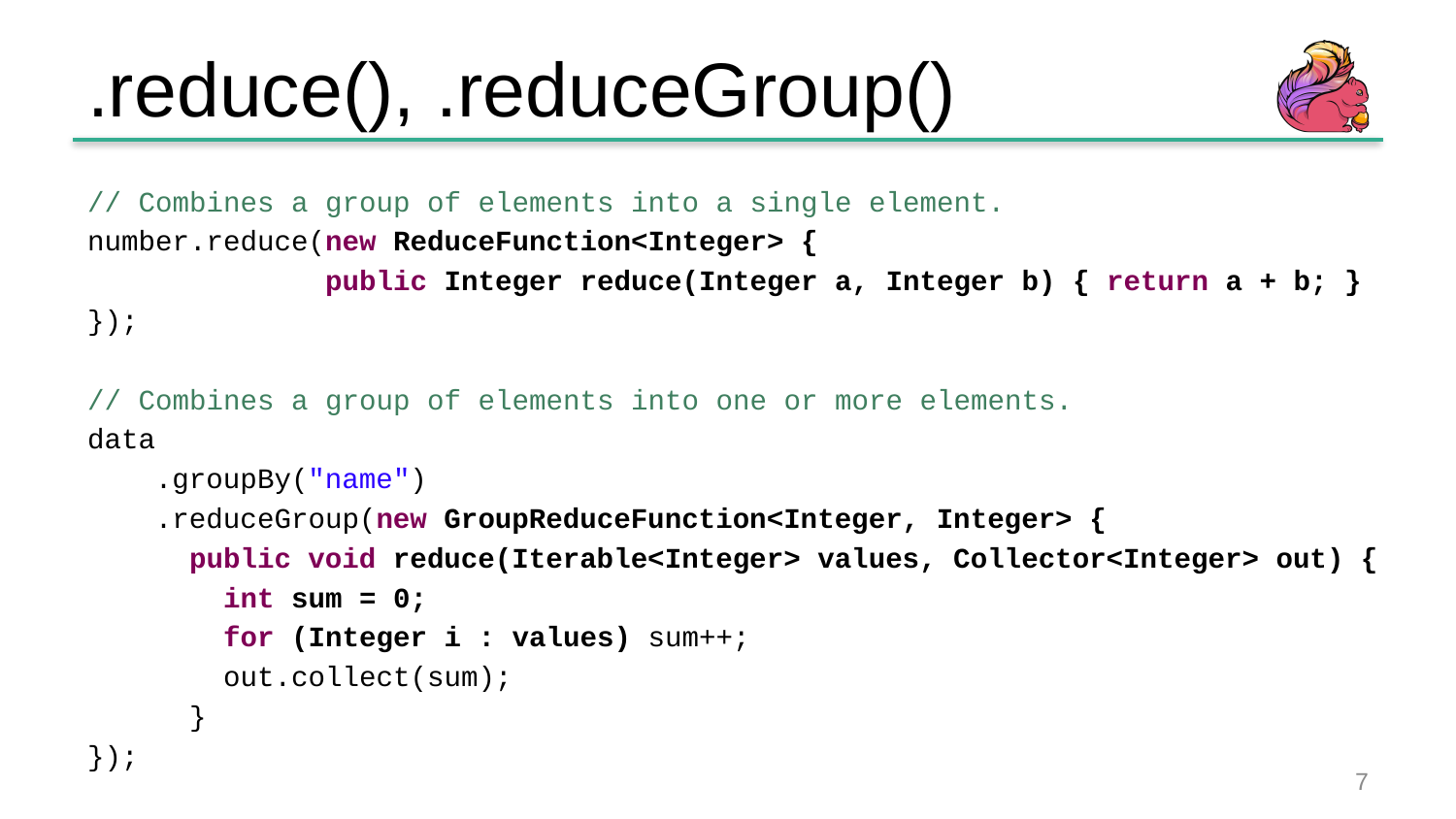

# .reduce(), .reduceGroup()
// Combines a group of elements into a single element.
number.reduce(new ReduceFunction<Integer> {
              public Integer reduce(Integer a, Integer b) { return a + b; }
});

// Combines a group of elements into one or more elements.
data
    .groupBy("name")
    .reduceGroup(new GroupReduceFunction<Integer, Integer> {
      public void reduce(Iterable<Integer> values, Collector<Integer> out) {
        int sum = 0;
        for (Integer i : values) sum++;
        out.collect(sum);
      }
});

7